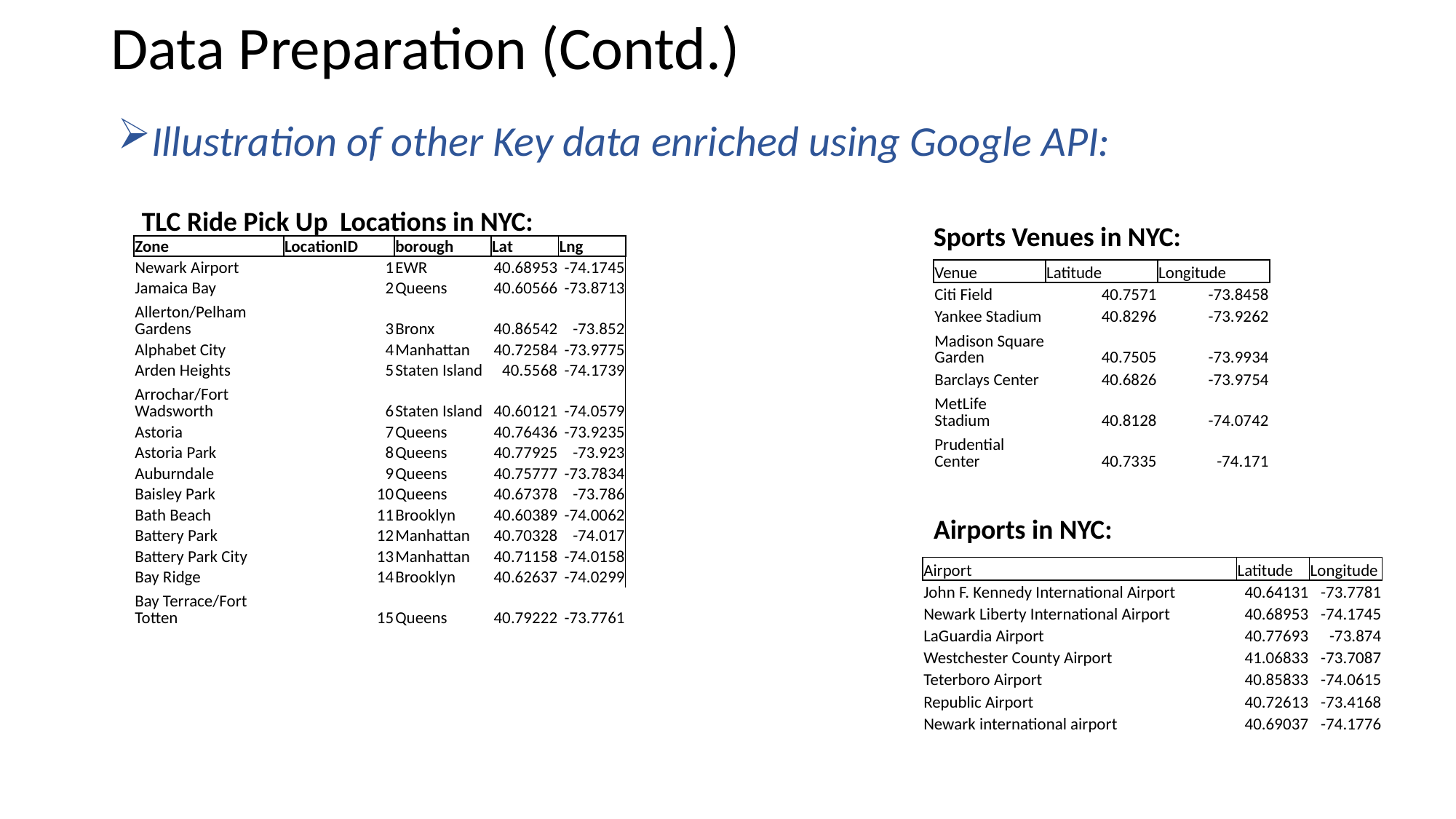

Data Preparation (Contd.)
Illustration of other Key data enriched using Google API:
TLC Ride Pick Up  Locations in NYC:
Sports Venues in NYC:
| Zone | LocationID | borough | Lat | Lng |
| --- | --- | --- | --- | --- |
| Newark Airport | 1 | EWR | 40.68953 | -74.1745 |
| Jamaica Bay | 2 | Queens | 40.60566 | -73.8713 |
| Allerton/Pelham Gardens | 3 | Bronx | 40.86542 | -73.852 |
| Alphabet City | 4 | Manhattan | 40.72584 | -73.9775 |
| Arden Heights | 5 | Staten Island | 40.5568 | -74.1739 |
| Arrochar/Fort Wadsworth | 6 | Staten Island | 40.60121 | -74.0579 |
| Astoria | 7 | Queens | 40.76436 | -73.9235 |
| Astoria Park | 8 | Queens | 40.77925 | -73.923 |
| Auburndale | 9 | Queens | 40.75777 | -73.7834 |
| Baisley Park | 10 | Queens | 40.67378 | -73.786 |
| Bath Beach | 11 | Brooklyn | 40.60389 | -74.0062 |
| Battery Park | 12 | Manhattan | 40.70328 | -74.017 |
| Battery Park City | 13 | Manhattan | 40.71158 | -74.0158 |
| Bay Ridge | 14 | Brooklyn | 40.62637 | -74.0299 |
| Bay Terrace/Fort Totten | 15 | Queens | 40.79222 | -73.7761 |
| Venue | Latitude | Longitude |
| --- | --- | --- |
| Citi Field | 40.7571 | -73.8458 |
| Yankee Stadium | 40.8296 | -73.9262 |
| Madison Square Garden | 40.7505 | -73.9934 |
| Barclays Center | 40.6826 | -73.9754 |
| MetLife Stadium | 40.8128 | -74.0742 |
| Prudential Center | 40.7335 | -74.171 |
Airports in NYC:
| Airport | Latitude | Longitude |
| --- | --- | --- |
| John F. Kennedy International Airport | 40.64131 | -73.7781 |
| Newark Liberty International Airport | 40.68953 | -74.1745 |
| LaGuardia Airport | 40.77693 | -73.874 |
| Westchester County Airport | 41.06833 | -73.7087 |
| Teterboro Airport | 40.85833 | -74.0615 |
| Republic Airport | 40.72613 | -73.4168 |
| Newark international airport | 40.69037 | -74.1776 |